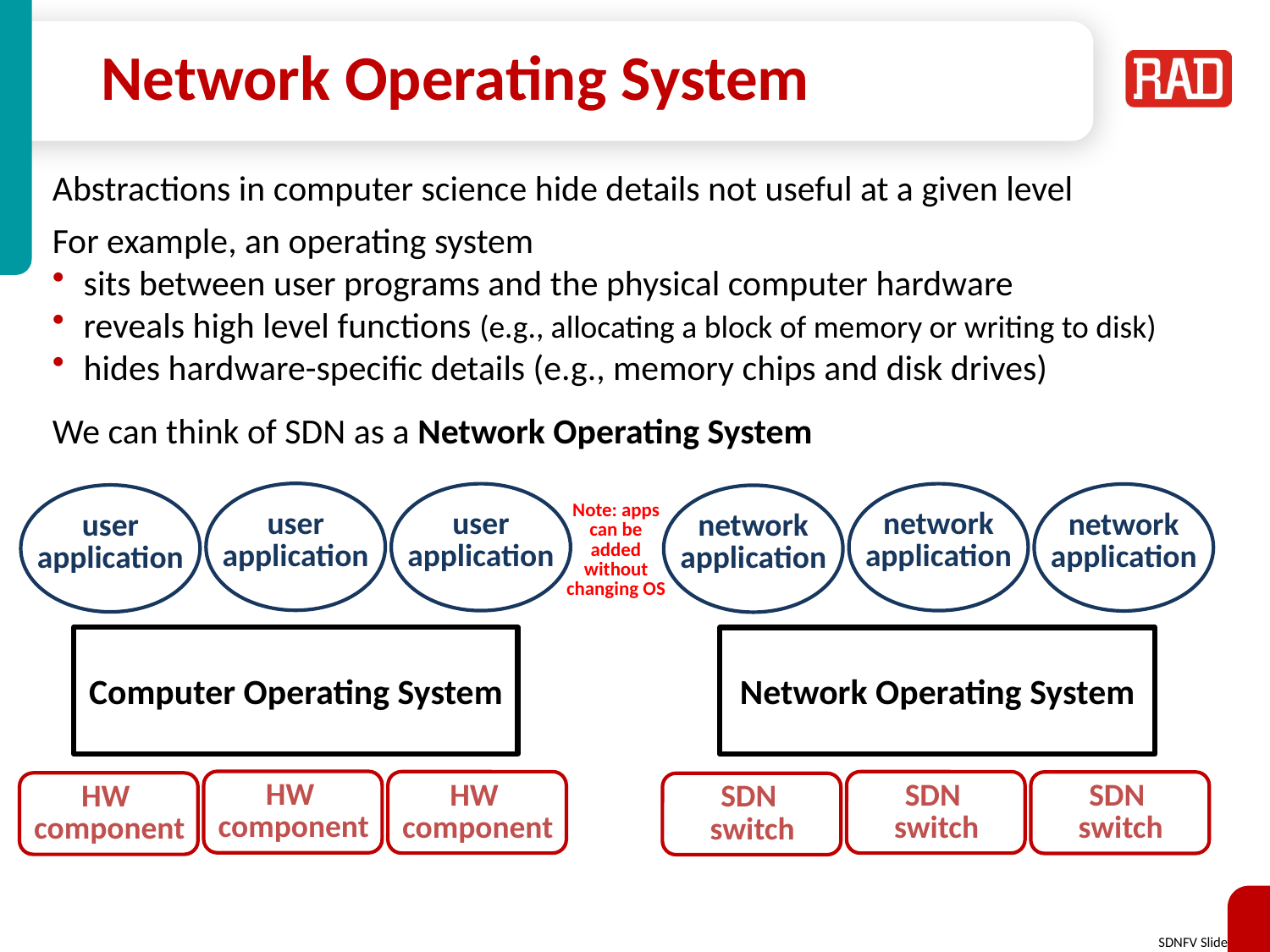

# Network Operating System
Abstractions in computer science hide details not useful at a given level
For example, an operating system
sits between user programs and the physical computer hardware
reveals high level functions (e.g., allocating a block of memory or writing to disk)
hides hardware-specific details (e.g., memory chips and disk drives)
We can think of SDN as a Network Operating System

user
application

user
application

network
application

network
application

user
application

network
application
Note: apps can be added without changing OS

Computer Operating System

Network Operating System

HW
component

HW
component

SDN
switch

SDN
switch

HW
component

SDN
switch